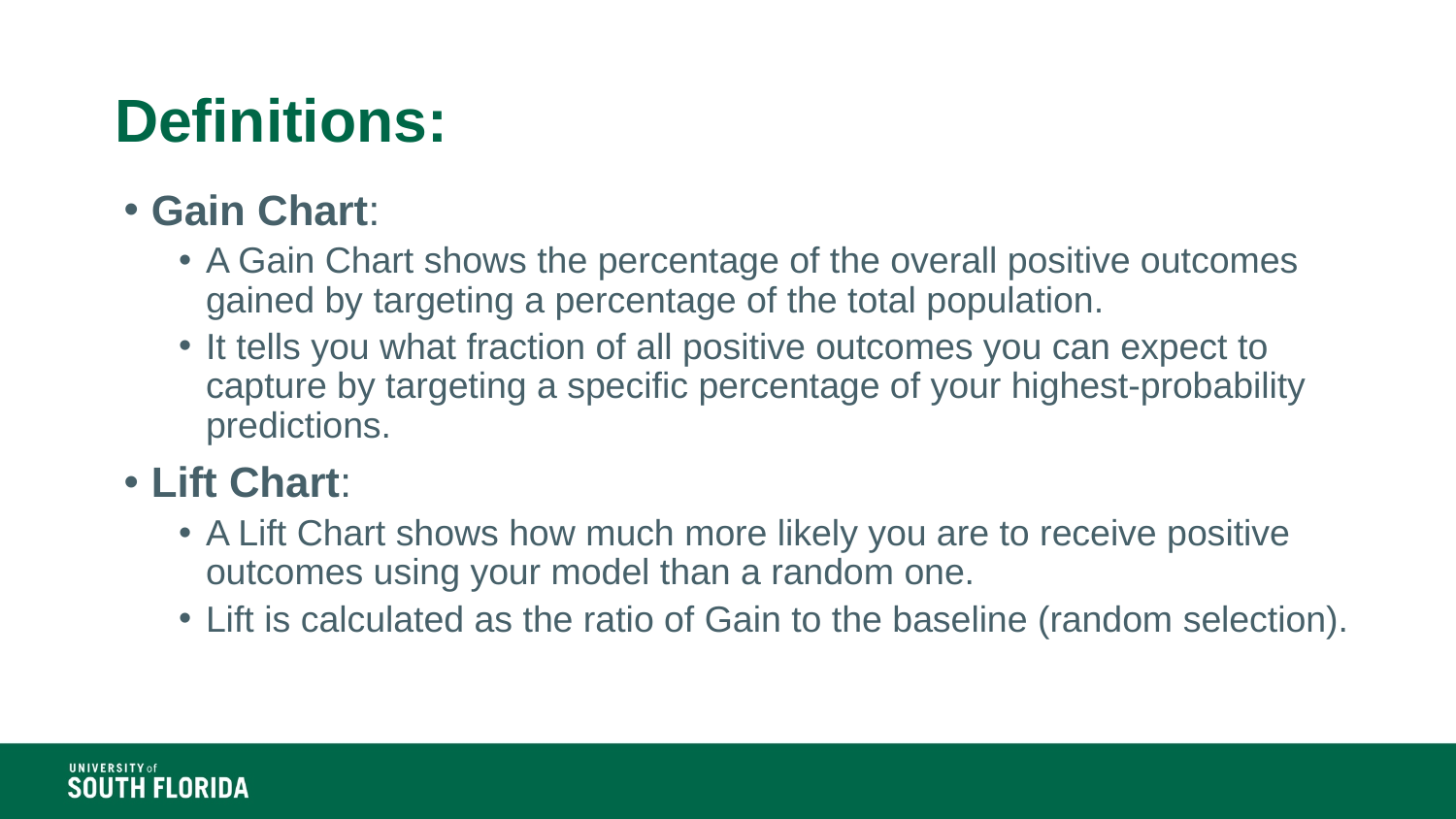

# Definitions:
Gain Chart:
A Gain Chart shows the percentage of the overall positive outcomes gained by targeting a percentage of the total population.
It tells you what fraction of all positive outcomes you can expect to capture by targeting a specific percentage of your highest-probability predictions.
Lift Chart:
A Lift Chart shows how much more likely you are to receive positive outcomes using your model than a random one.
Lift is calculated as the ratio of Gain to the baseline (random selection).